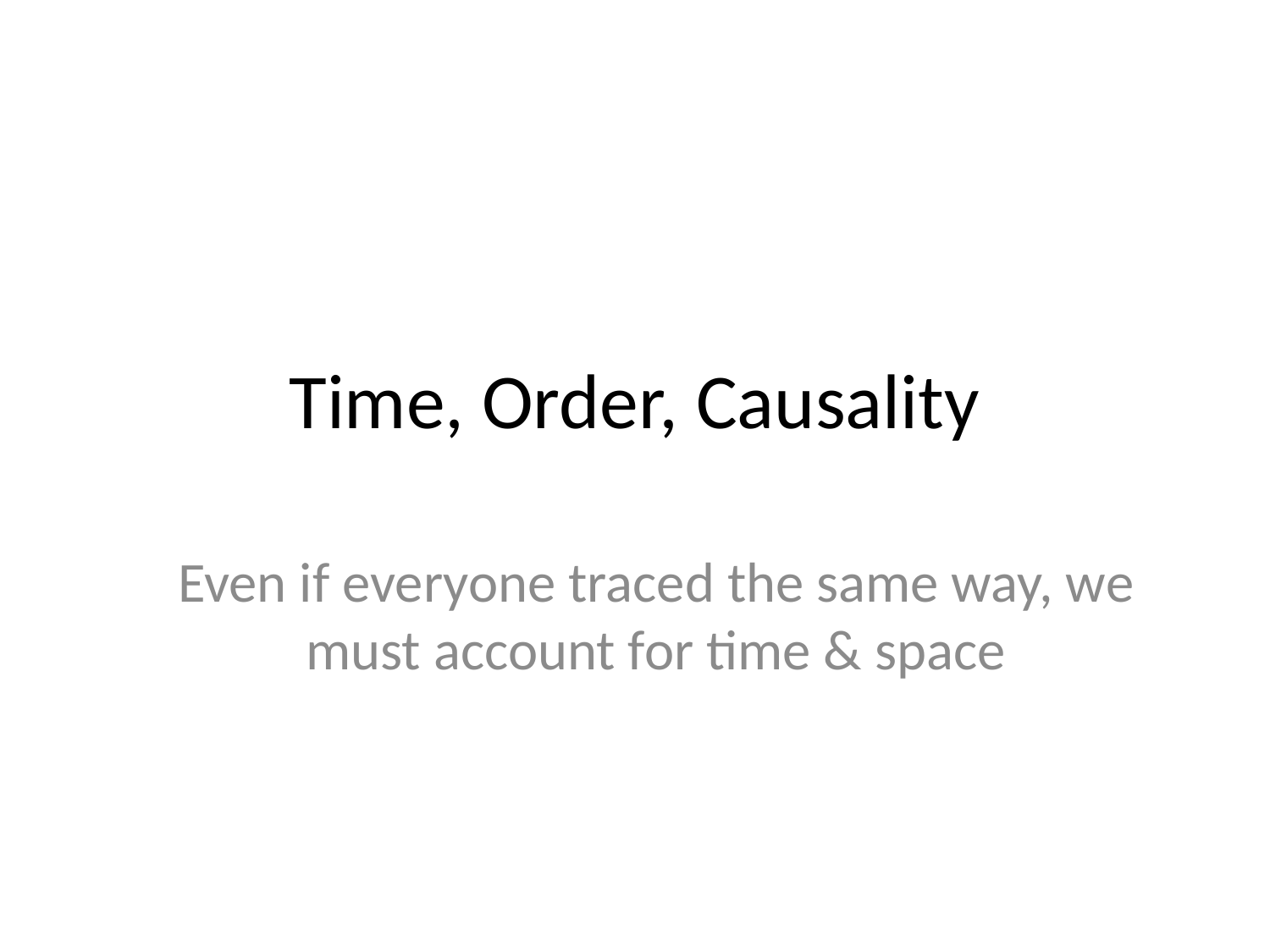

# Time, Order, Causality
Even if everyone traced the same way, we must account for time & space